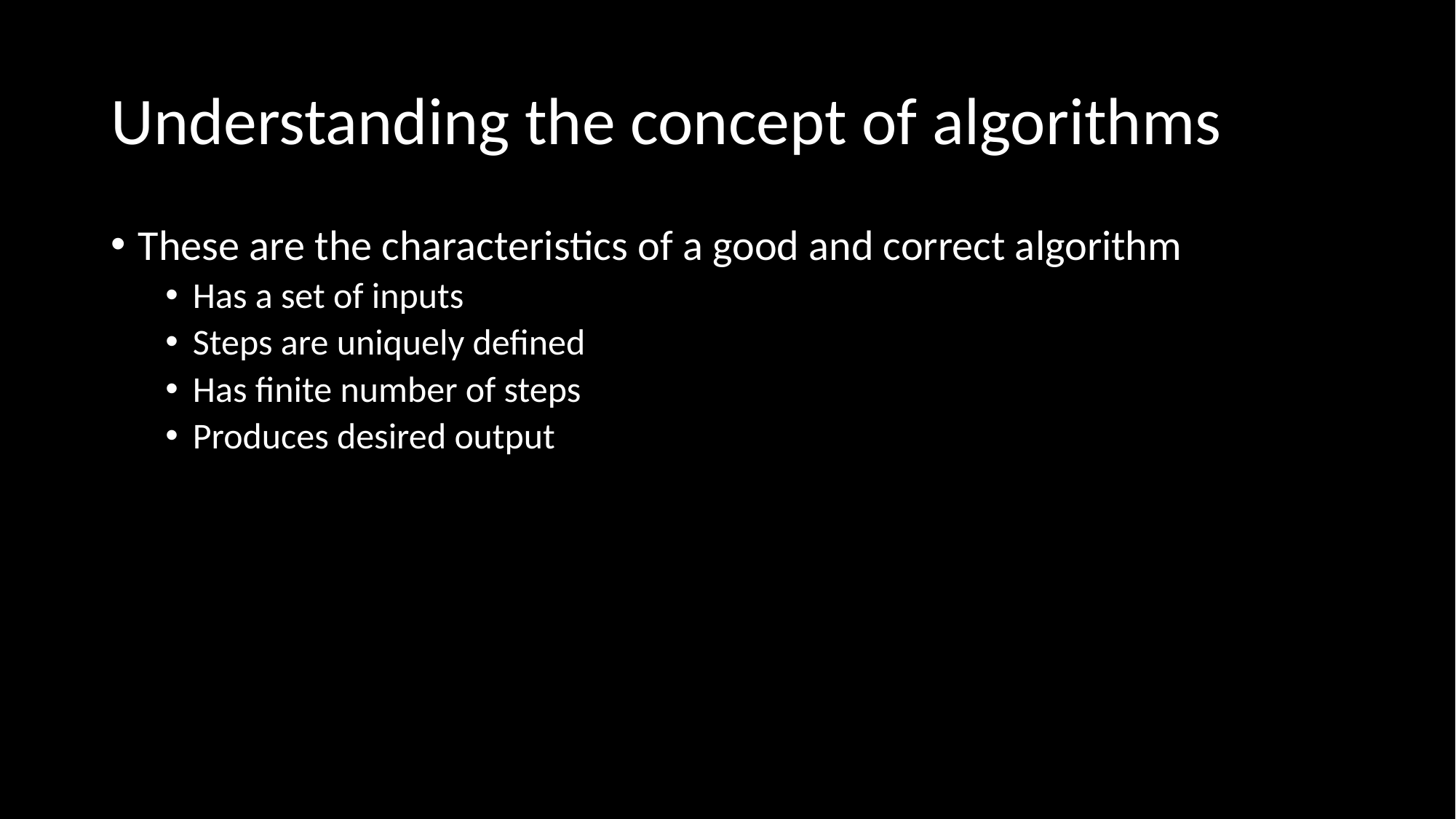

# Understanding the concept of algorithms
These are the characteristics of a good and correct algorithm
Has a set of inputs
Steps are uniquely defined
Has finite number of steps
Produces desired output